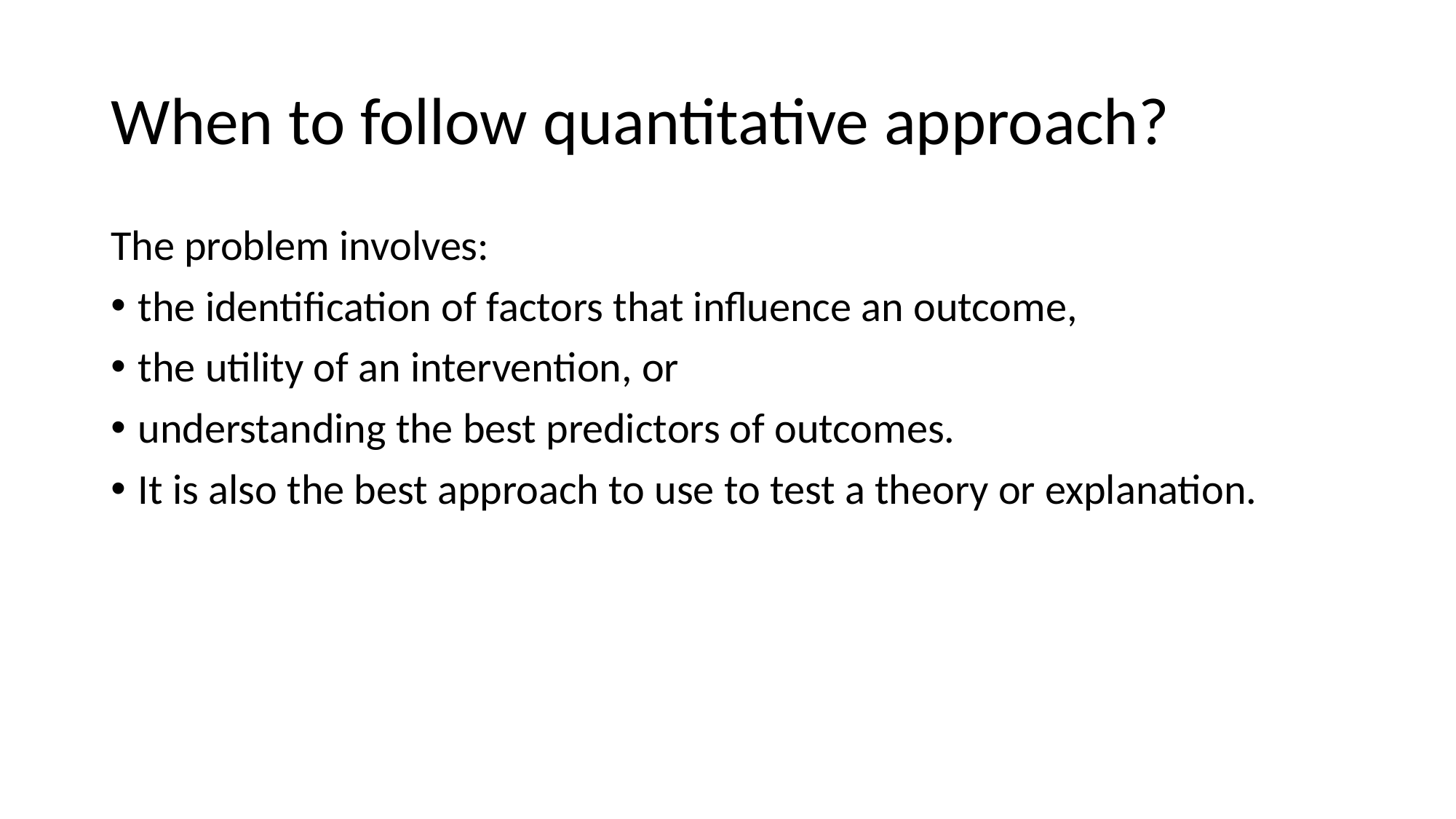

# When to follow quantitative approach?
The problem involves:
the identification of factors that influence an outcome,
the utility of an intervention, or
understanding the best predictors of outcomes.
It is also the best approach to use to test a theory or explanation.